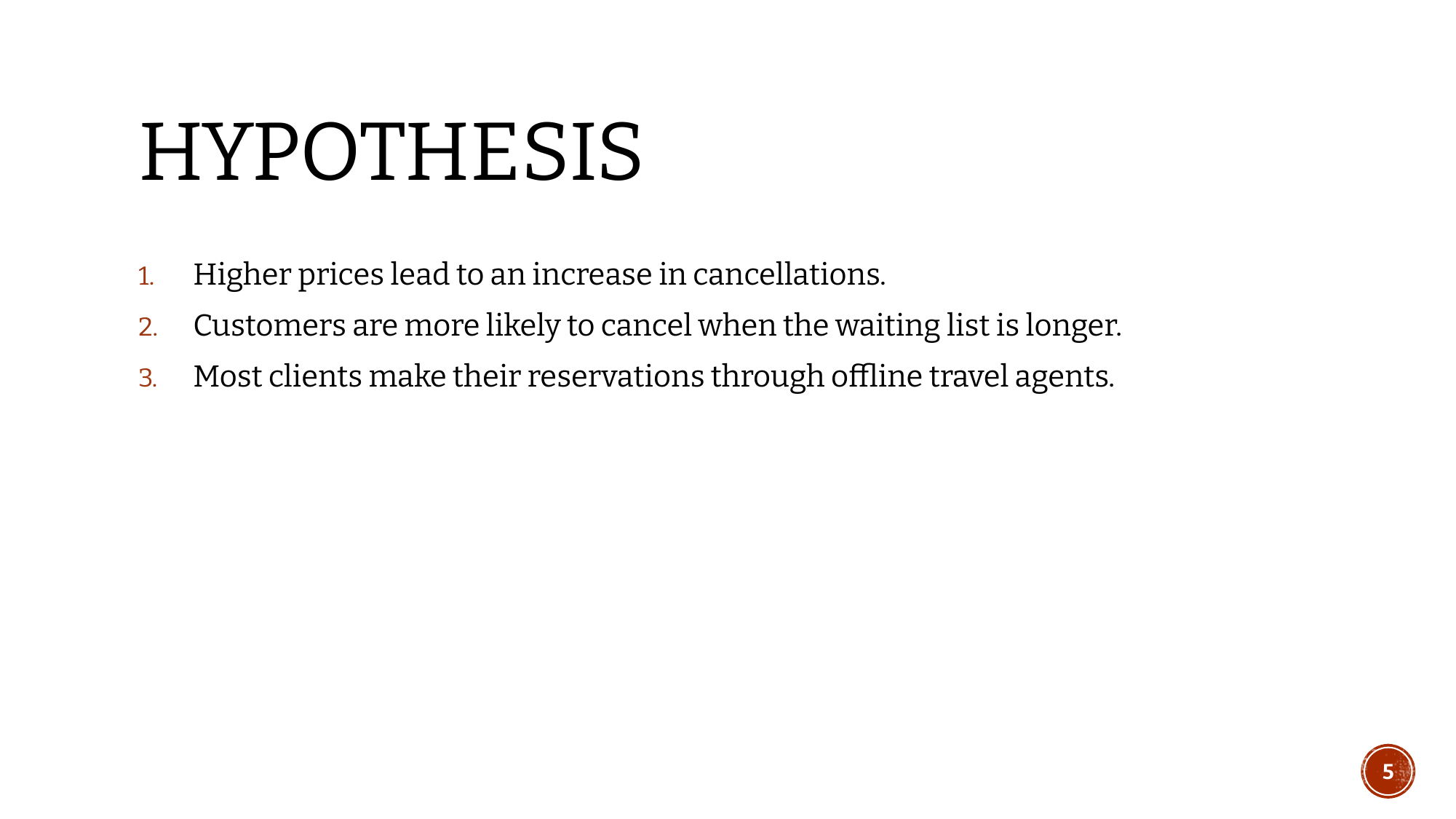

# Hypothesis
Higher prices lead to an increase in cancellations.
Customers are more likely to cancel when the waiting list is longer.
Most clients make their reservations through offline travel agents.
5